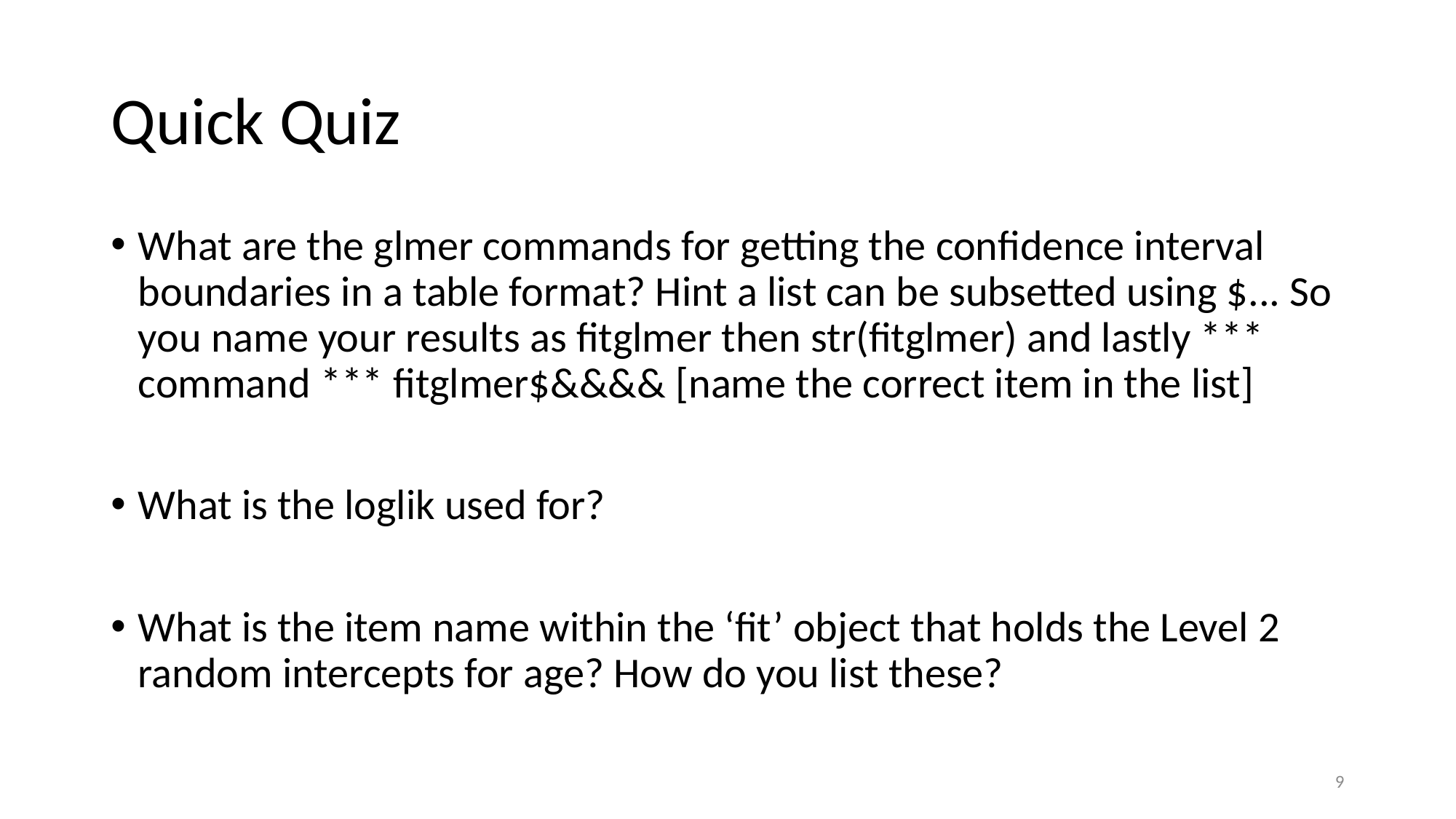

# Quick Quiz
What are the glmer commands for getting the confidence interval boundaries in a table format? Hint a list can be subsetted using $... So you name your results as fitglmer then str(fitglmer) and lastly *** command *** fitglmer$&&&& [name the correct item in the list]

What is the loglik used for?

What is the item name within the ‘fit’ object that holds the Level 2 random intercepts for age? How do you list these?

9